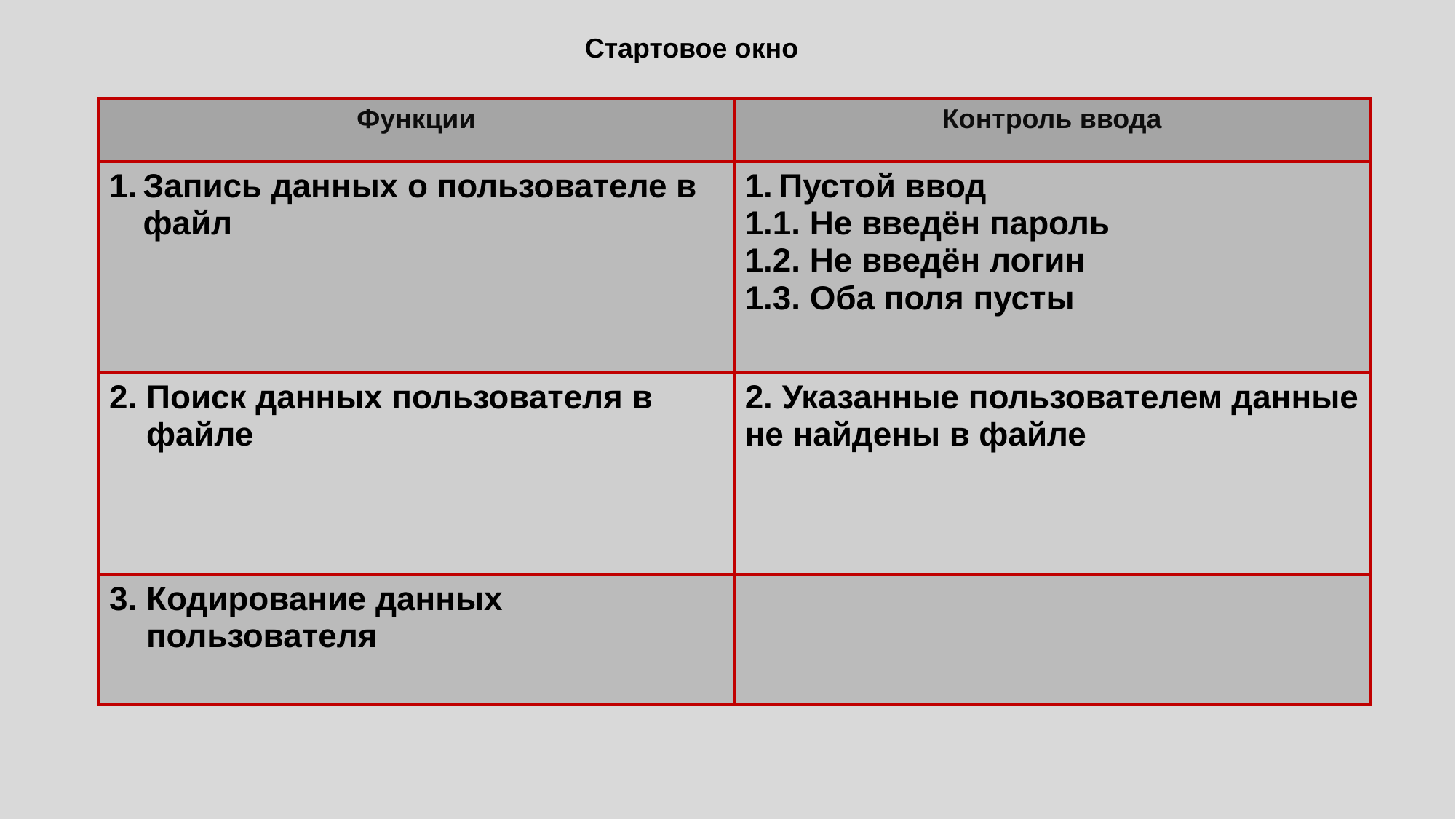

Стартовое окно
| Функции | Контроль ввода |
| --- | --- |
| Запись данных о пользователе в файл | Пустой ввод 1.1. Не введён пароль 1.2. Не введён логин 1.3. Оба поля пусты |
| 2. Поиск данных пользователя в файле | 2. Указанные пользователем данные не найдены в файле |
| 3. Кодирование данных пользователя |  |